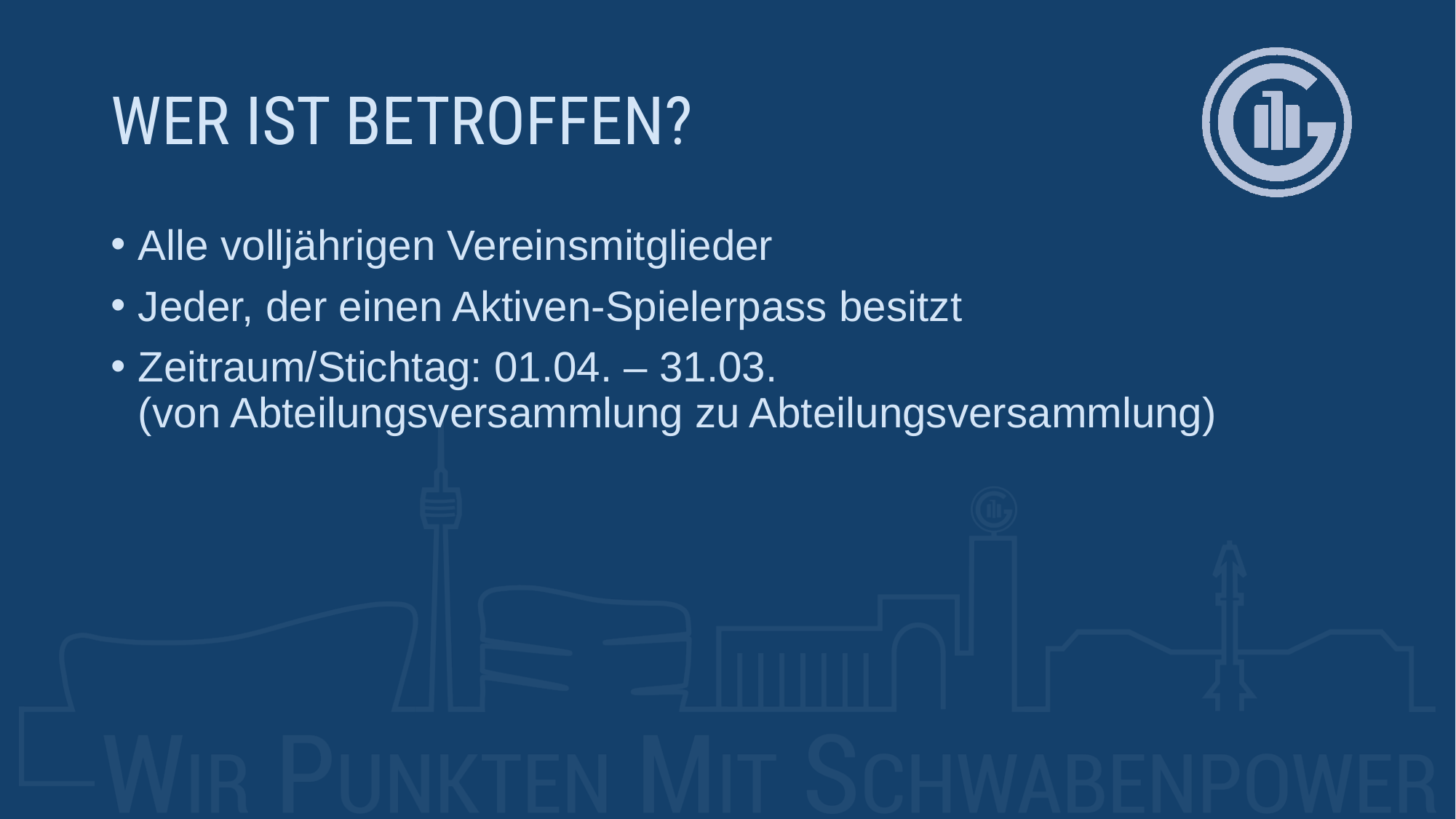

# Wer ist betroffen?
Alle volljährigen Vereinsmitglieder
Jeder, der einen Aktiven-Spielerpass besitzt
Zeitraum/Stichtag: 01.04. – 31.03.
(von Abteilungsversammlung zu Abteilungsversammlung)